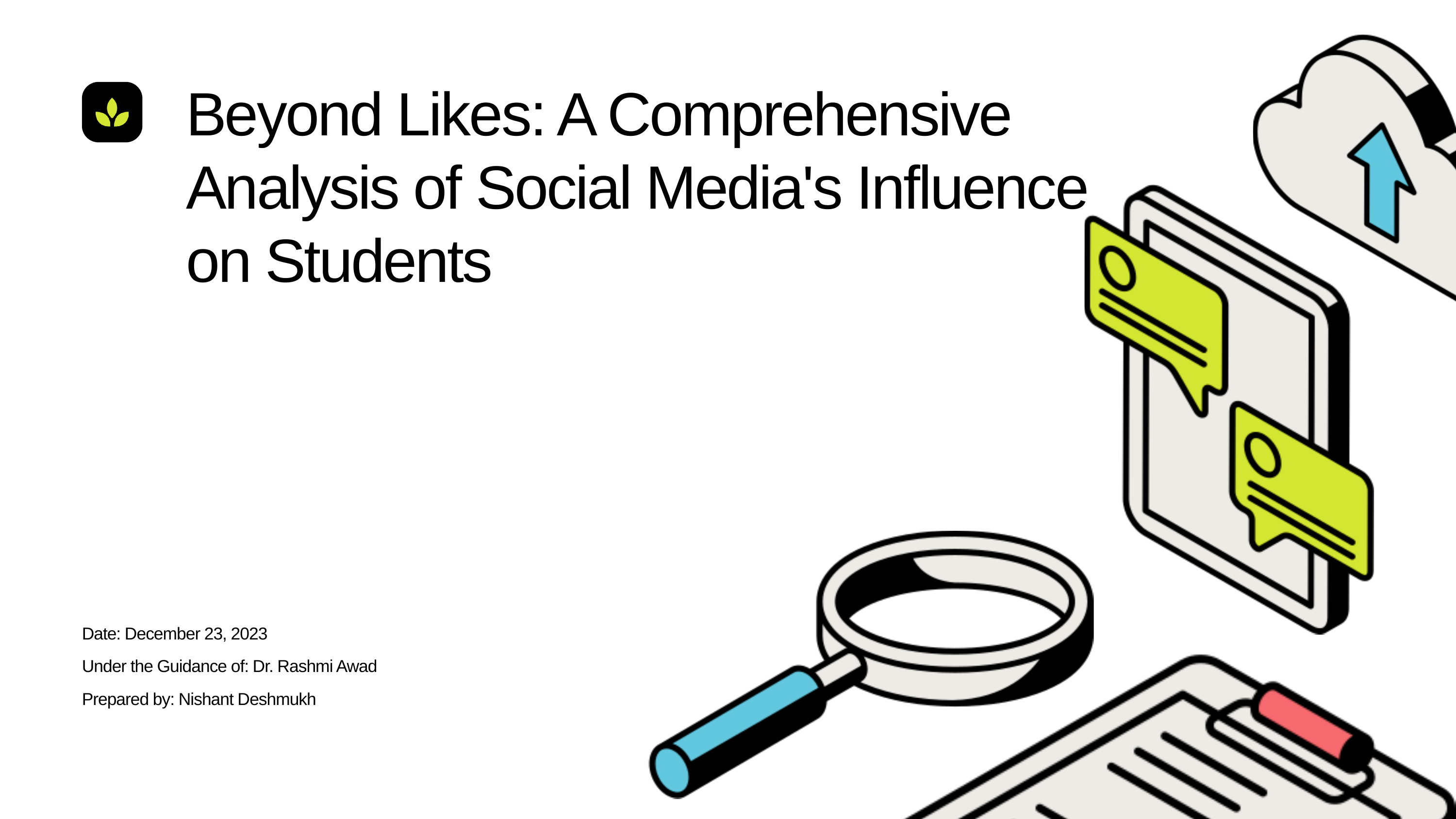

Beyond Likes: A Comprehensive Analysis of Social Media's Influence on Students

Date: December 23, 2023
Under the Guidance of: Dr. Rashmi Awad
Prepared by: Nishant Deshmukh